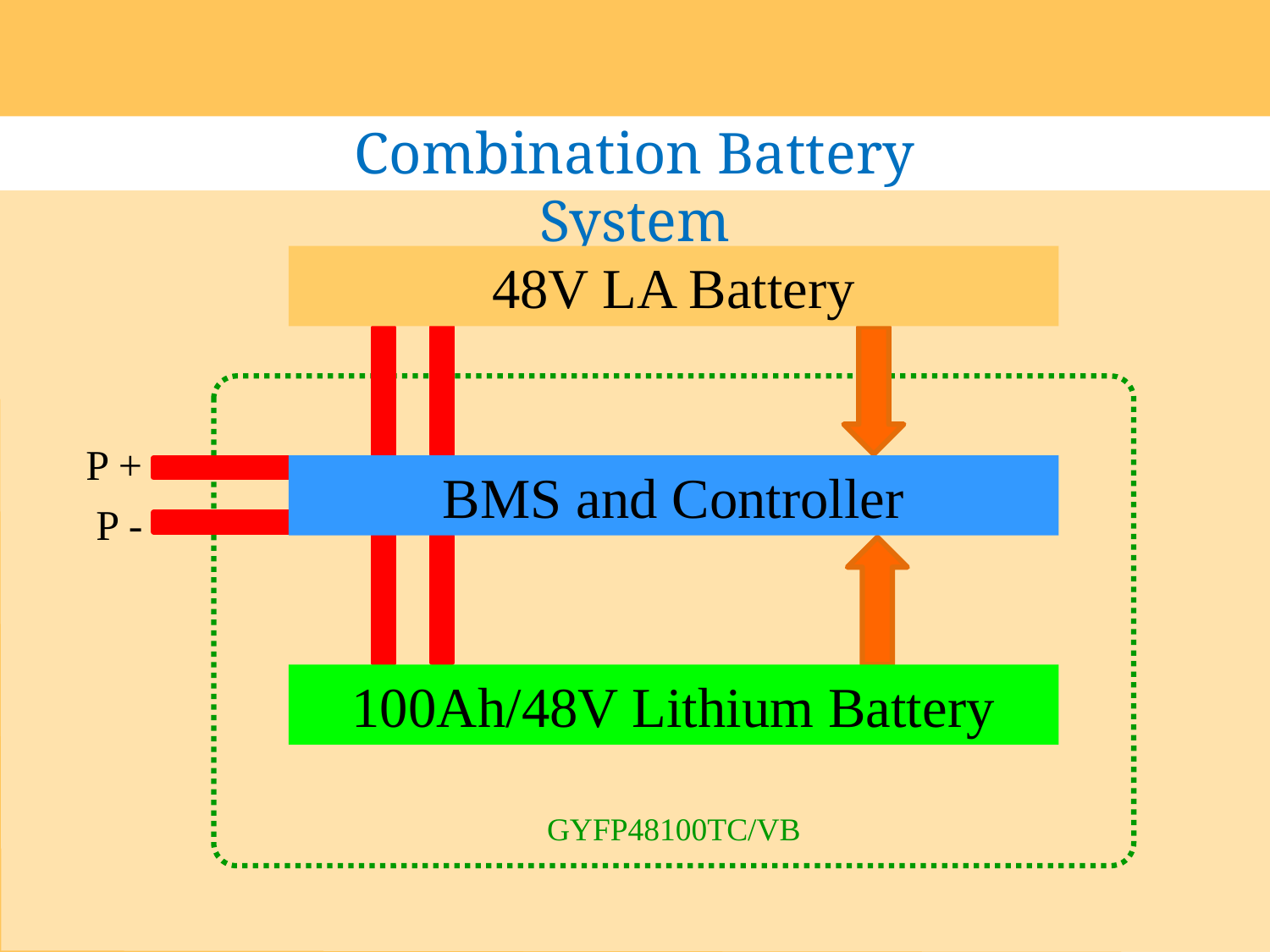

Combination Battery System
48V LA Battery

P +
BMS and Controller

P -

100Ah/48V Lithium Battery
GYFP48100TC/VB